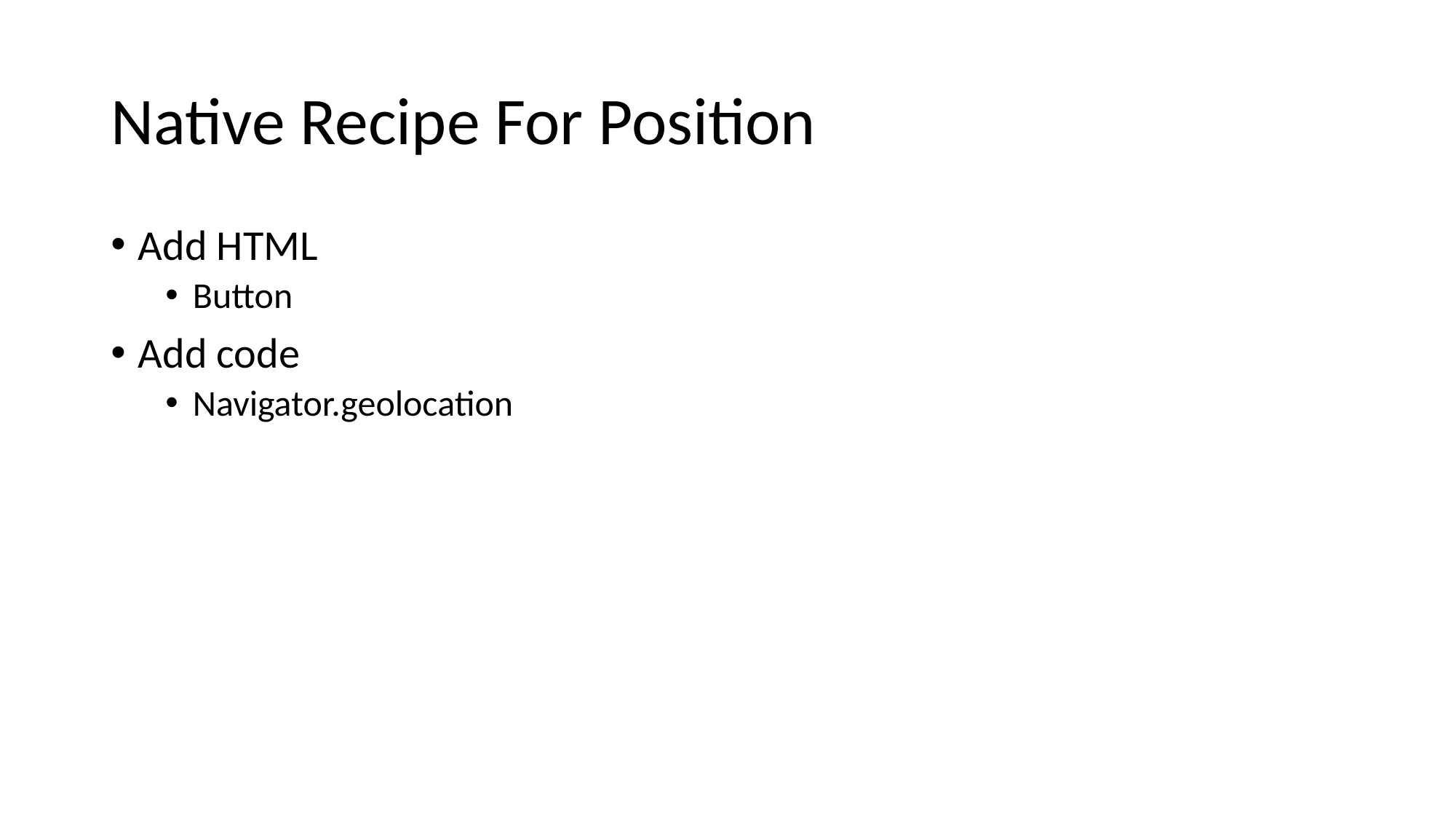

# Native Recipe For Position
Add HTML
Button
Add code
Navigator.geolocation